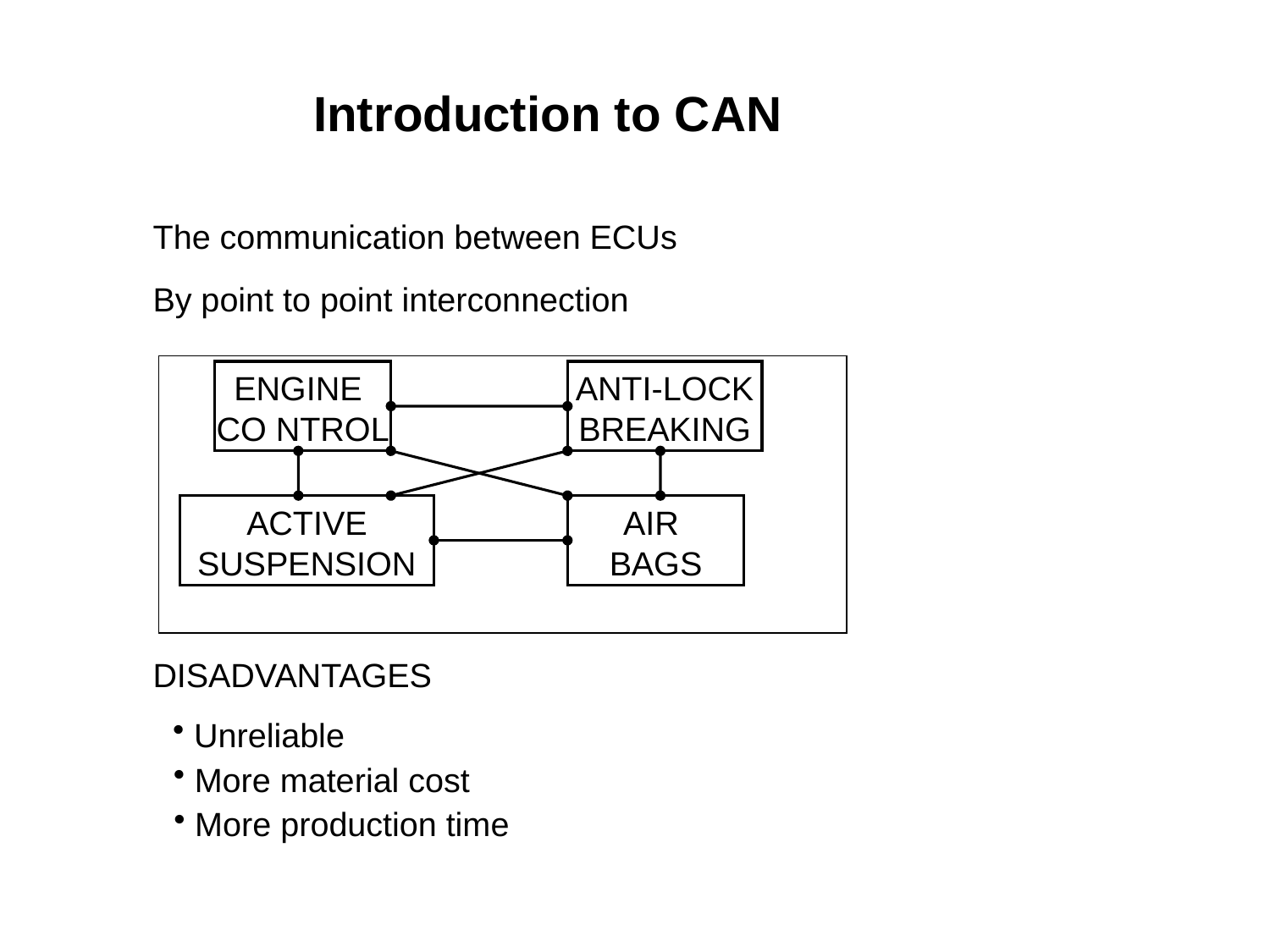

Introduction to CAN
The communication between ECUs
By point to point interconnection

ENGINE
CO NTROL
ANTI-LOCK
BREAKING

ACTIVE
SUSPENSION
AIR
BAGS

DISADVANTAGES
 Unreliable
 More material cost
 More production time